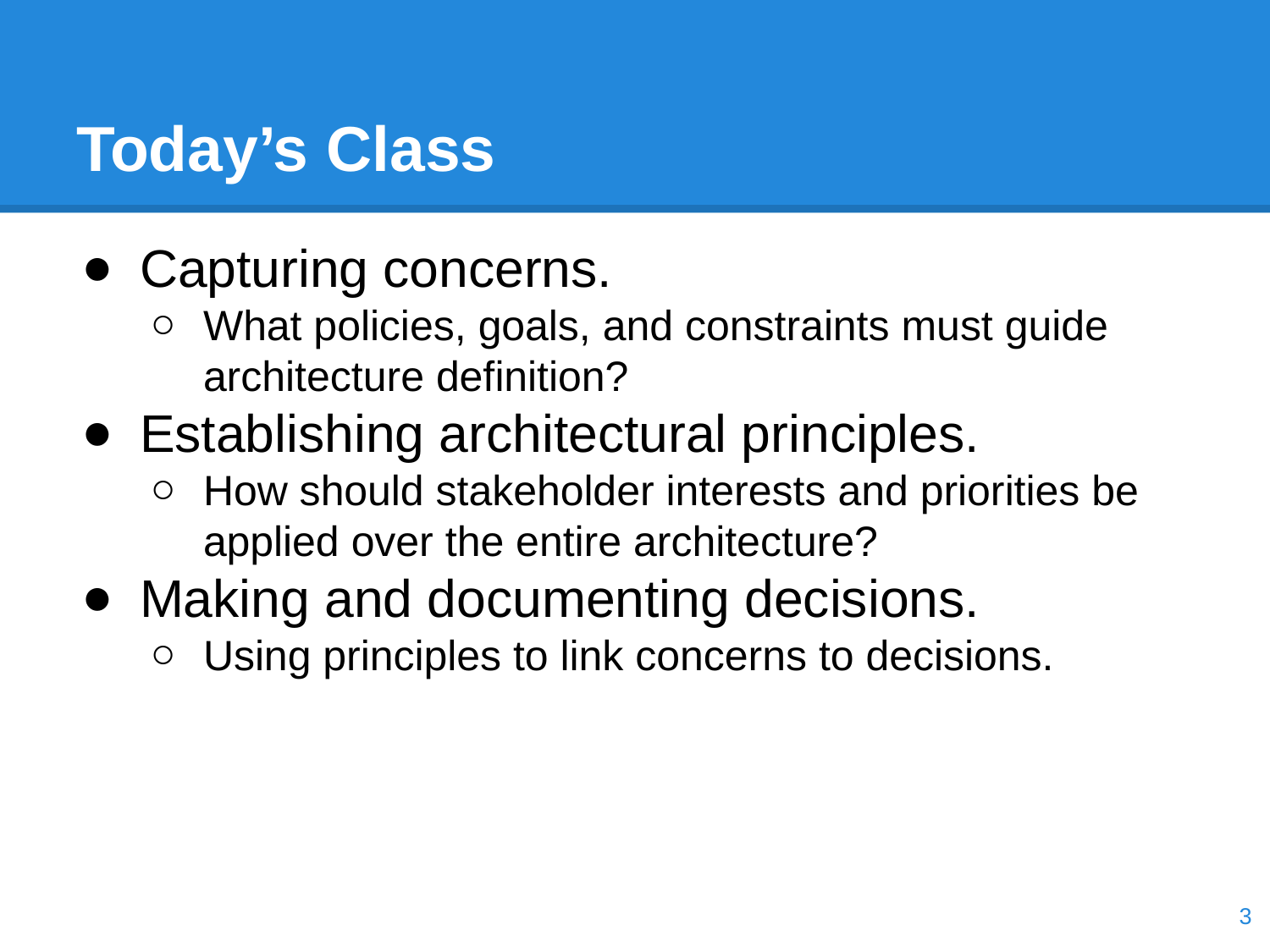

# Today’s Class
Capturing concerns.
What policies, goals, and constraints must guide architecture definition?
Establishing architectural principles.
How should stakeholder interests and priorities be applied over the entire architecture?
Making and documenting decisions.
Using principles to link concerns to decisions.
3